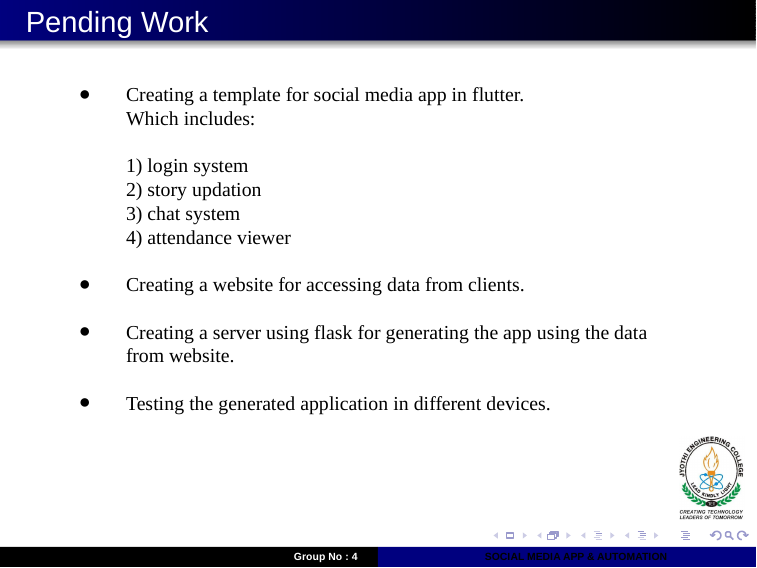

Pending Work
Creating a template for social media app in flutter.
Which includes:

1) login system
2) story updation
3) chat system
4) attendance viewer

Creating a website for accessing data from clients.

Creating a server using flask for generating the app using the data from website.

Testing the generated application in different devices.

Group No : 4
SOCIAL MEDIA APP & AUTOMATION